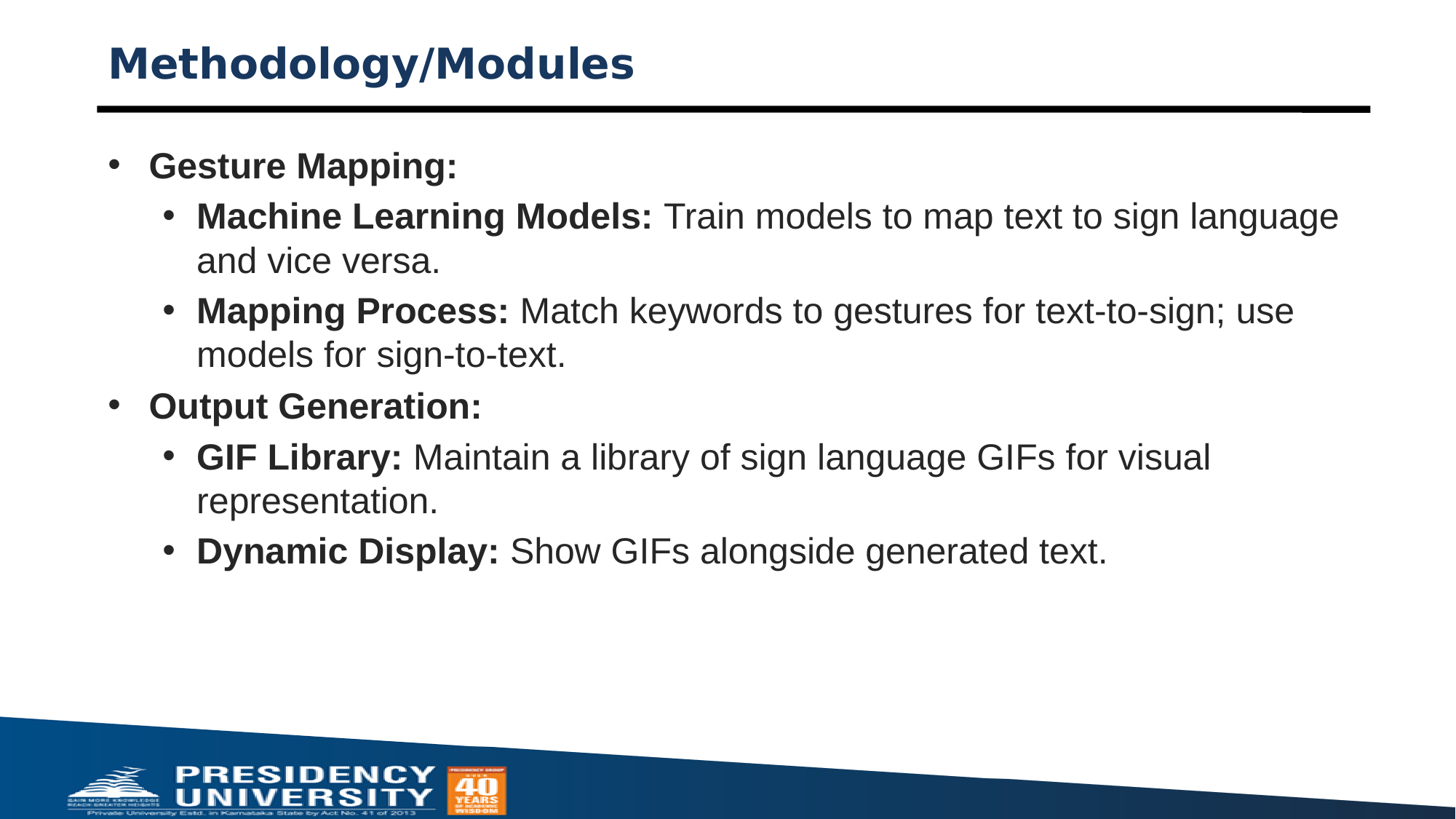

# Methodology/Modules
Gesture Mapping:
Machine Learning Models: Train models to map text to sign language and vice versa.
Mapping Process: Match keywords to gestures for text-to-sign; use models for sign-to-text.
Output Generation:
GIF Library: Maintain a library of sign language GIFs for visual representation.
Dynamic Display: Show GIFs alongside generated text.